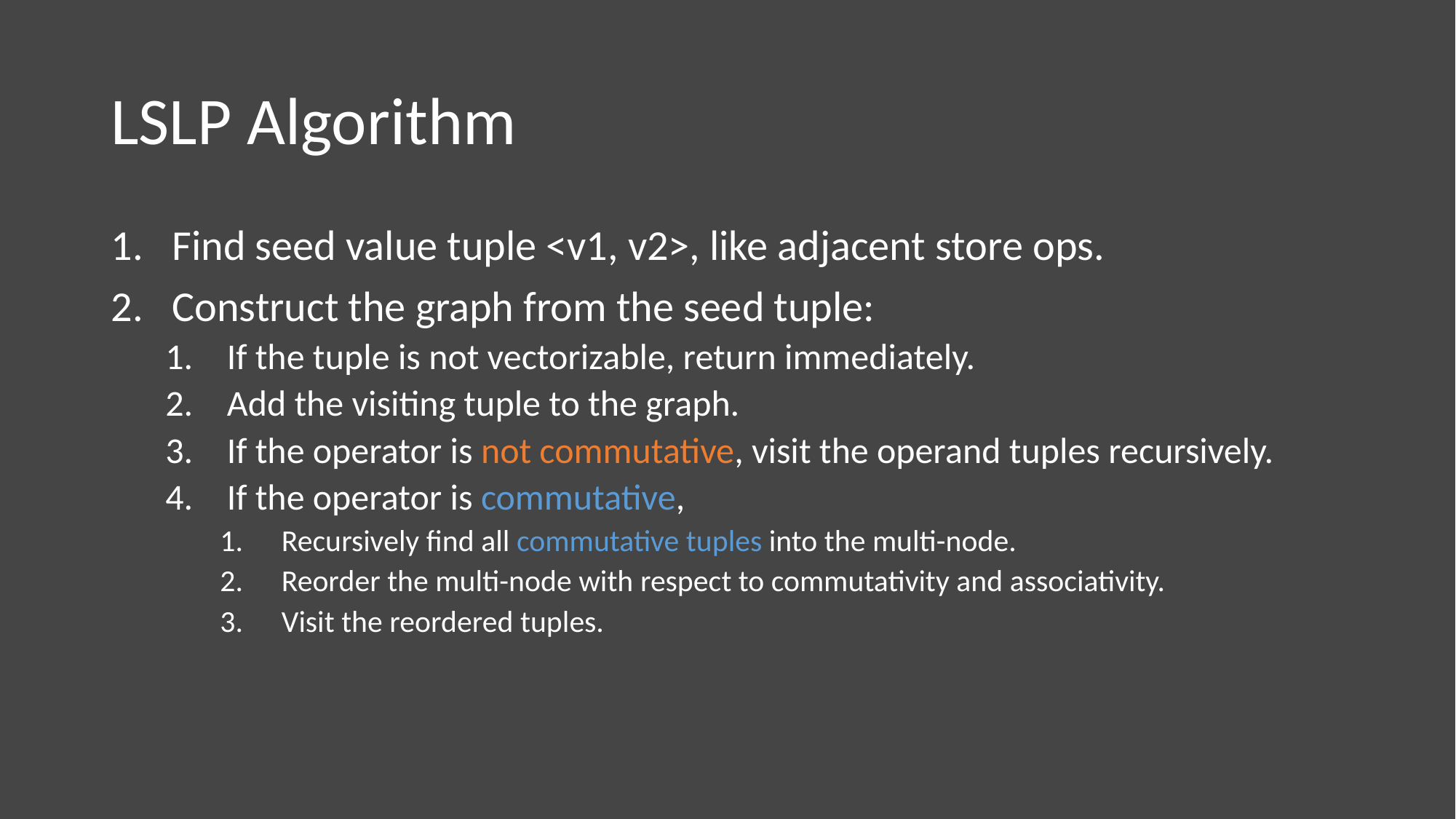

# LSLP Algorithm
Find seed value tuple <v1, v2>, like adjacent store ops.
Construct the graph from the seed tuple:
If the tuple is not vectorizable, return immediately.
Add the visiting tuple to the graph.
If the operator is not commutative, visit the operand tuples recursively.
If the operator is commutative,
Recursively find all commutative tuples into the multi-node.
Reorder the multi-node with respect to commutativity and associativity.
Visit the reordered tuples.